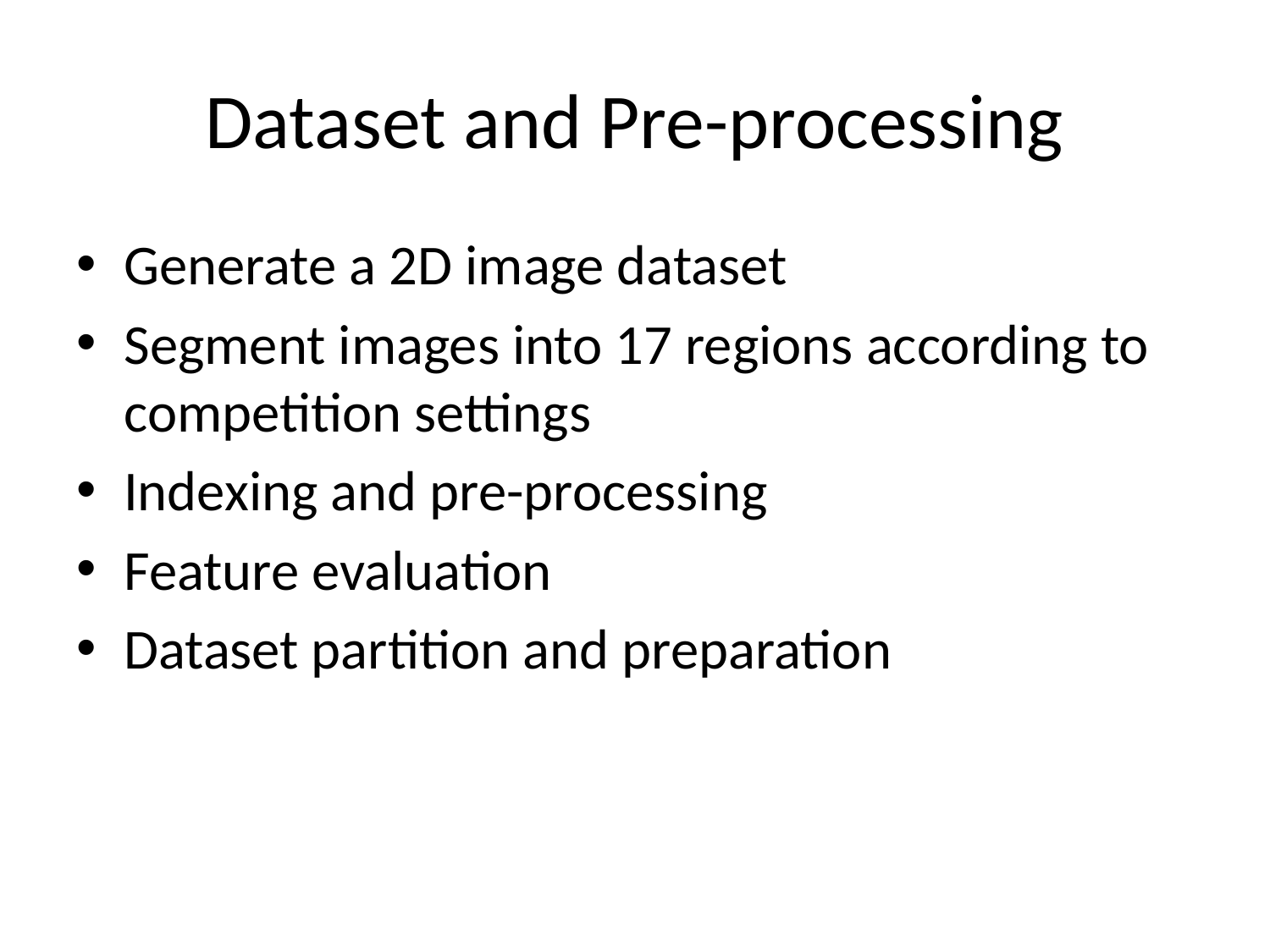

# Dataset and Pre-processing
Generate a 2D image dataset
Segment images into 17 regions according to competition settings
Indexing and pre-processing
Feature evaluation
Dataset partition and preparation